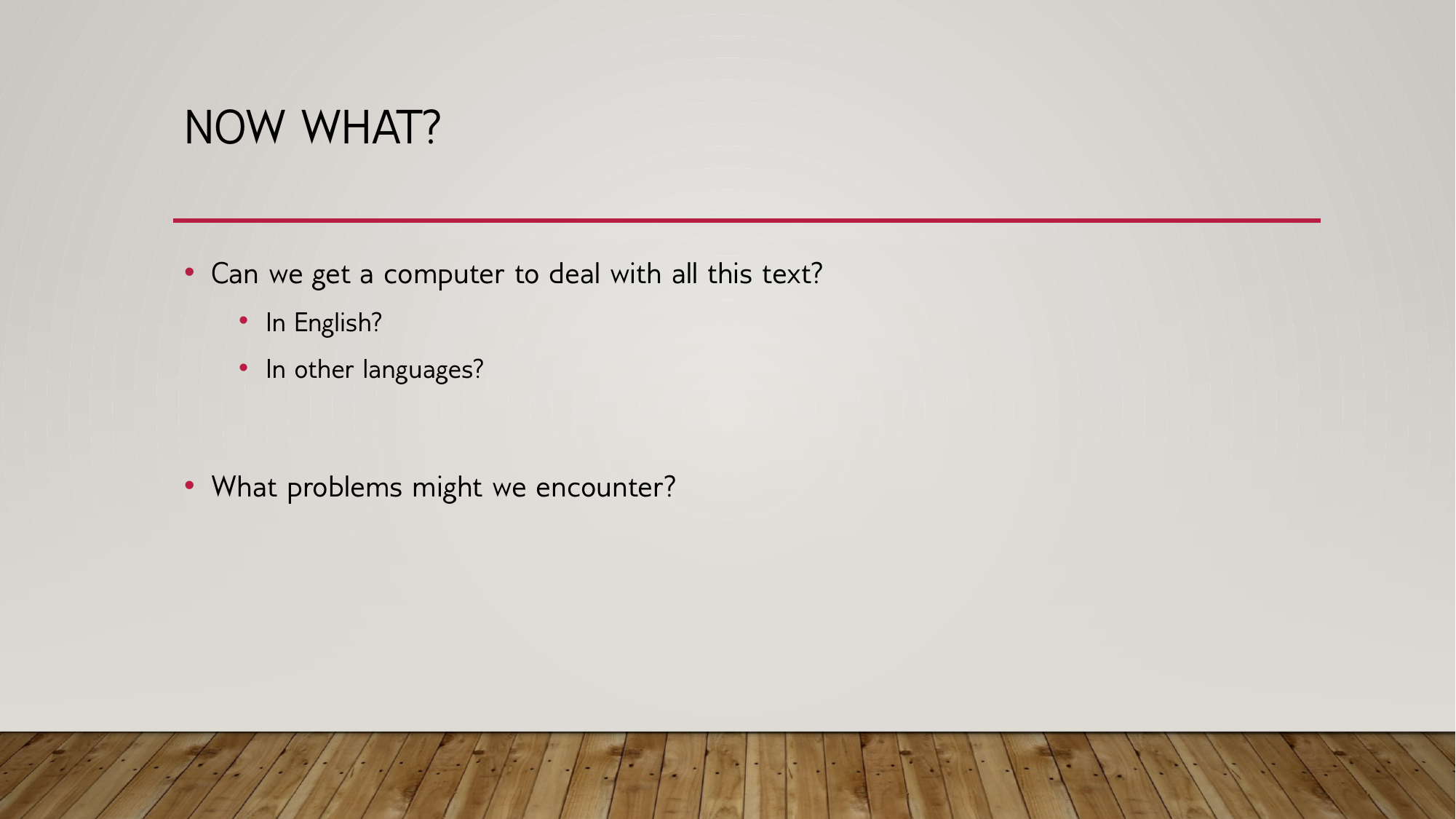

# Now what?
Can we get a computer to deal with all this text?
In English?
In other languages?

What problems might we encounter?